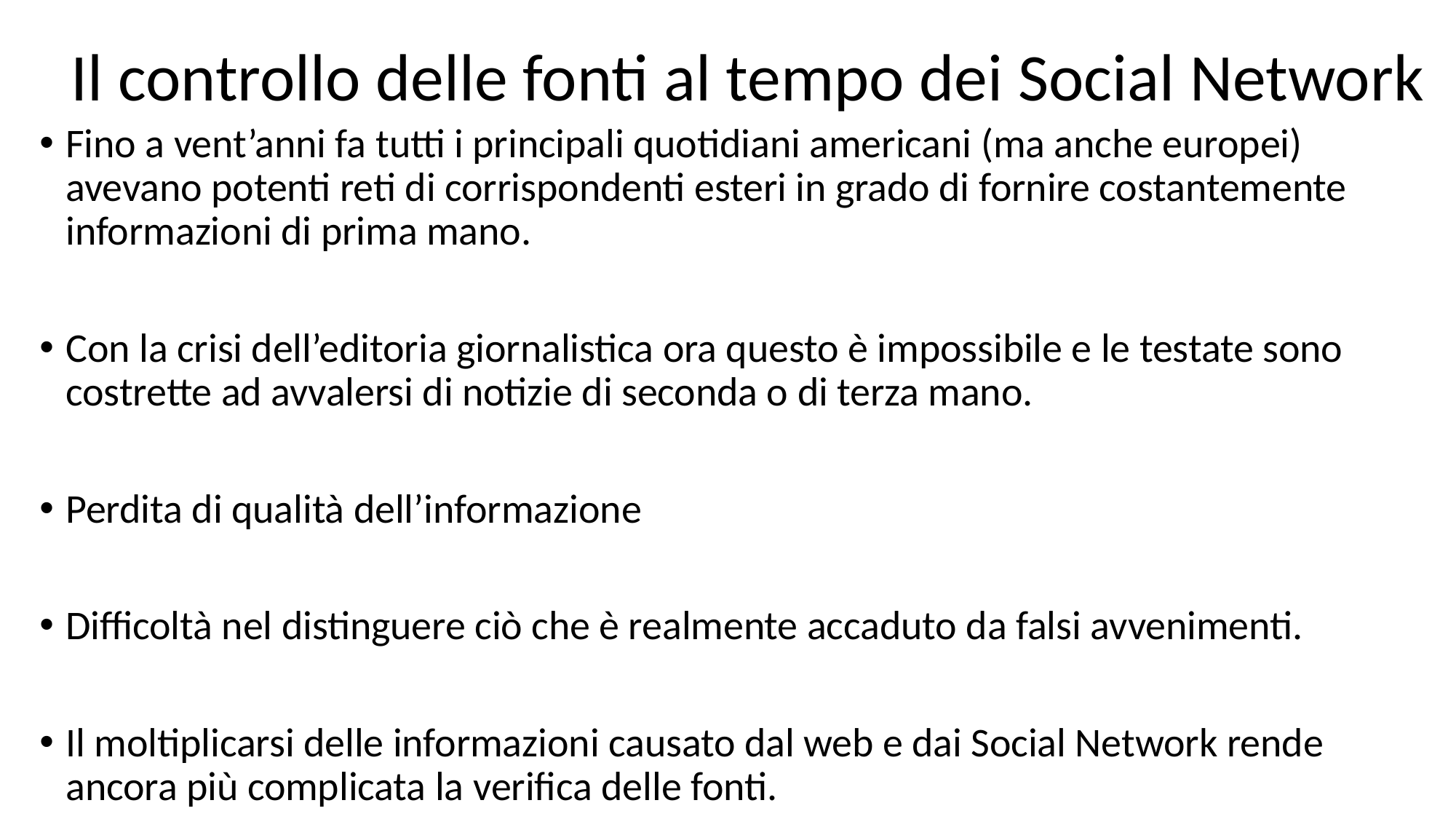

# Il controllo delle fonti al tempo dei Social Network
Fino a vent’anni fa tutti i principali quotidiani americani (ma anche europei) avevano potenti reti di corrispondenti esteri in grado di fornire costantemente informazioni di prima mano.

Con la crisi dell’editoria giornalistica ora questo è impossibile e le testate sono costrette ad avvalersi di notizie di seconda o di terza mano.

Perdita di qualità dell’informazione

Difficoltà nel distinguere ciò che è realmente accaduto da falsi avvenimenti.

Il moltiplicarsi delle informazioni causato dal web e dai Social Network rende ancora più complicata la verifica delle fonti.